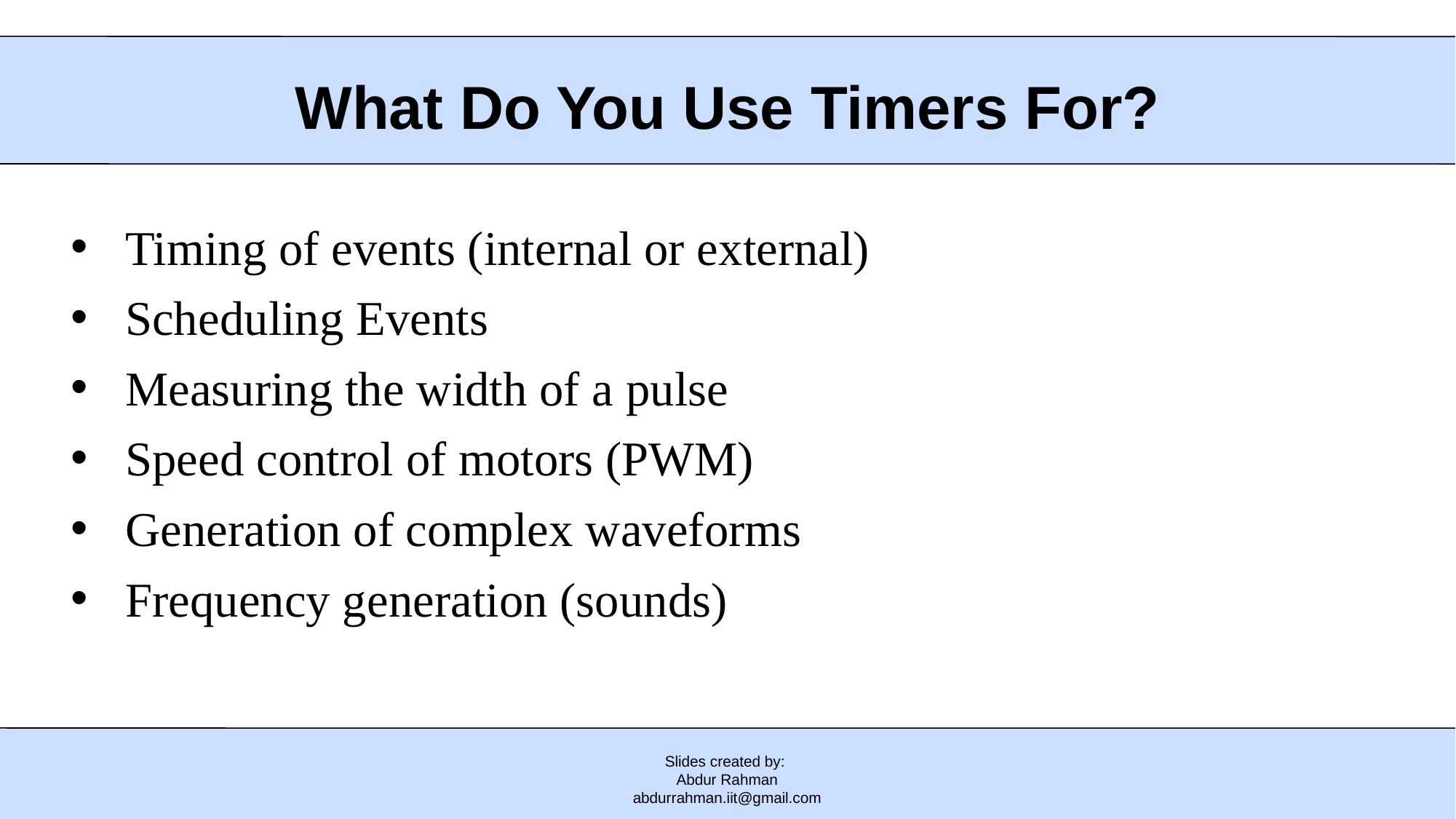

# What Do You Use Timers For?
Timing of events (internal or external)‏
Scheduling Events
Measuring the width of a pulse
Speed control of motors (PWM)‏
Generation of complex waveforms
Frequency generation (sounds)‏
Slides created by:
Abdur Rahman
abdurrahman.iit@gmail.com